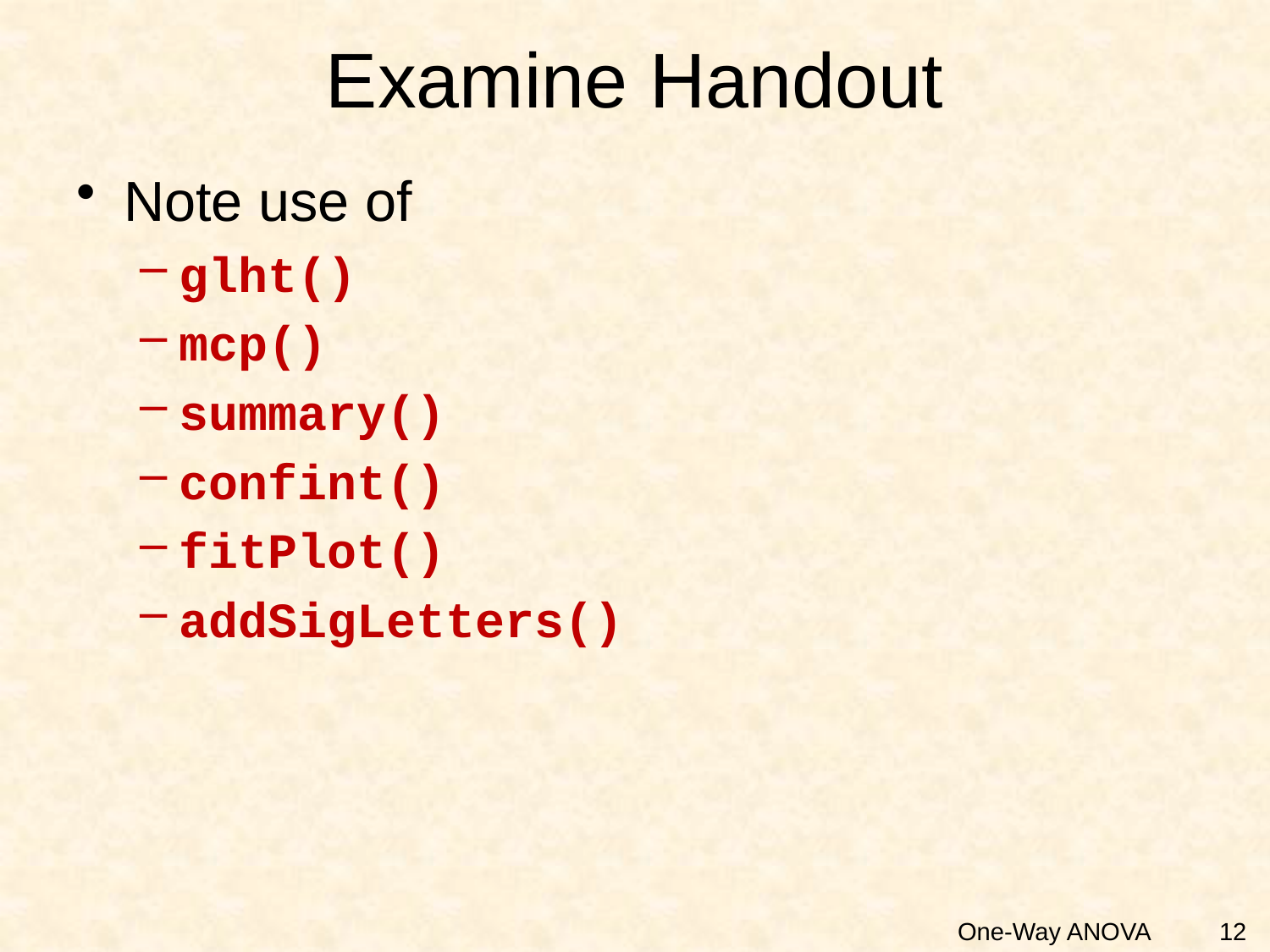

# Examine Handout
Note use of
glht()
mcp()
summary()
confint()
fitPlot()
addSigLetters()

12
One-Way ANOVA